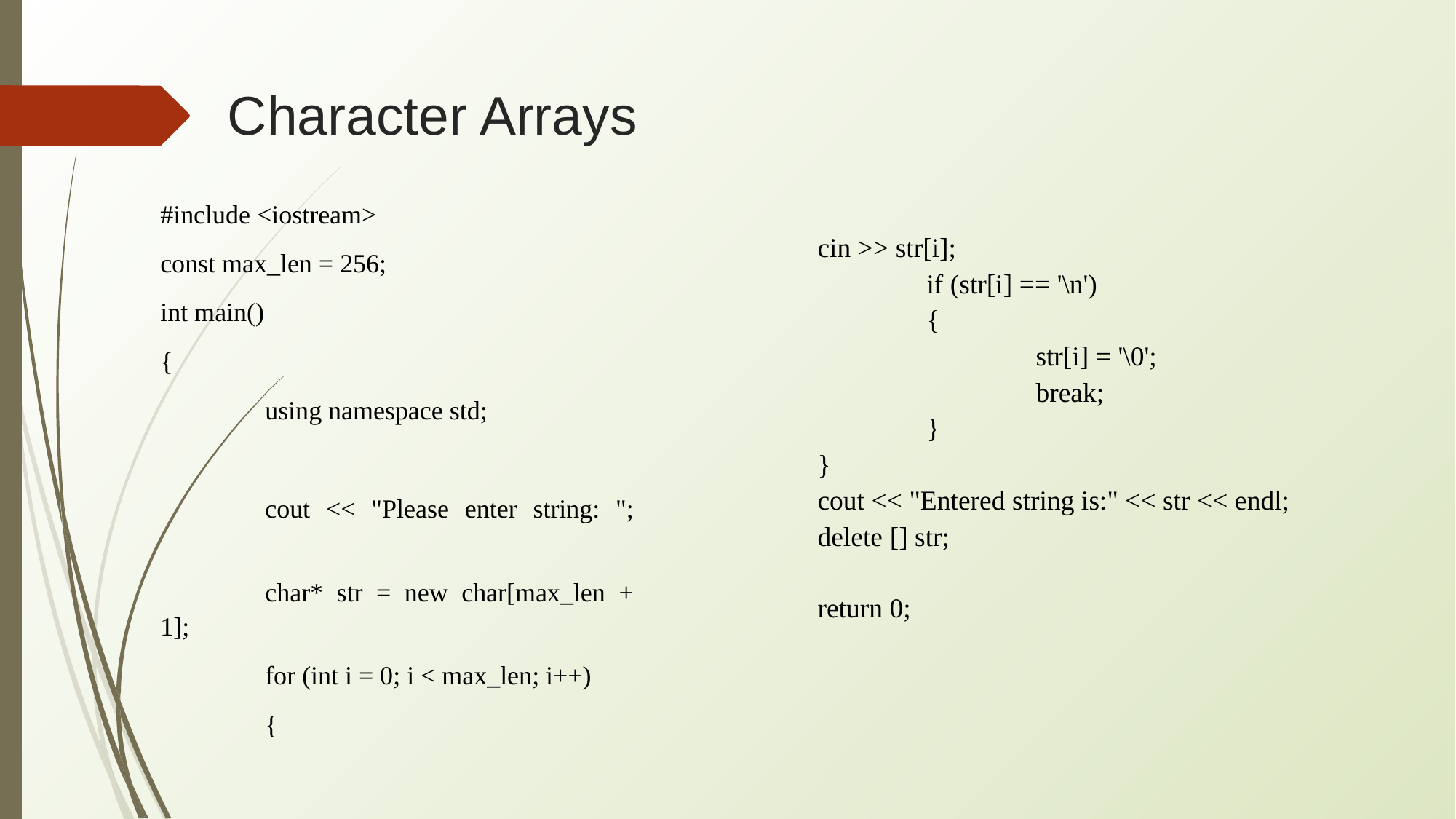

# Character Arrays

#include <iostream>
const max_len = 256;
int main()
{
	using namespace std;

	cout << "Please enter string: ";
	char* str = new char[max_len + 1];
	for (int i = 0; i < max_len; i++)
	{

	cin >> str[i];
		if (str[i] == '\n')
		{
			str[i] = '\0';
			break;
		}
	}
	cout << "Entered string is:" << str << endl;
	delete [] str;

	return 0;